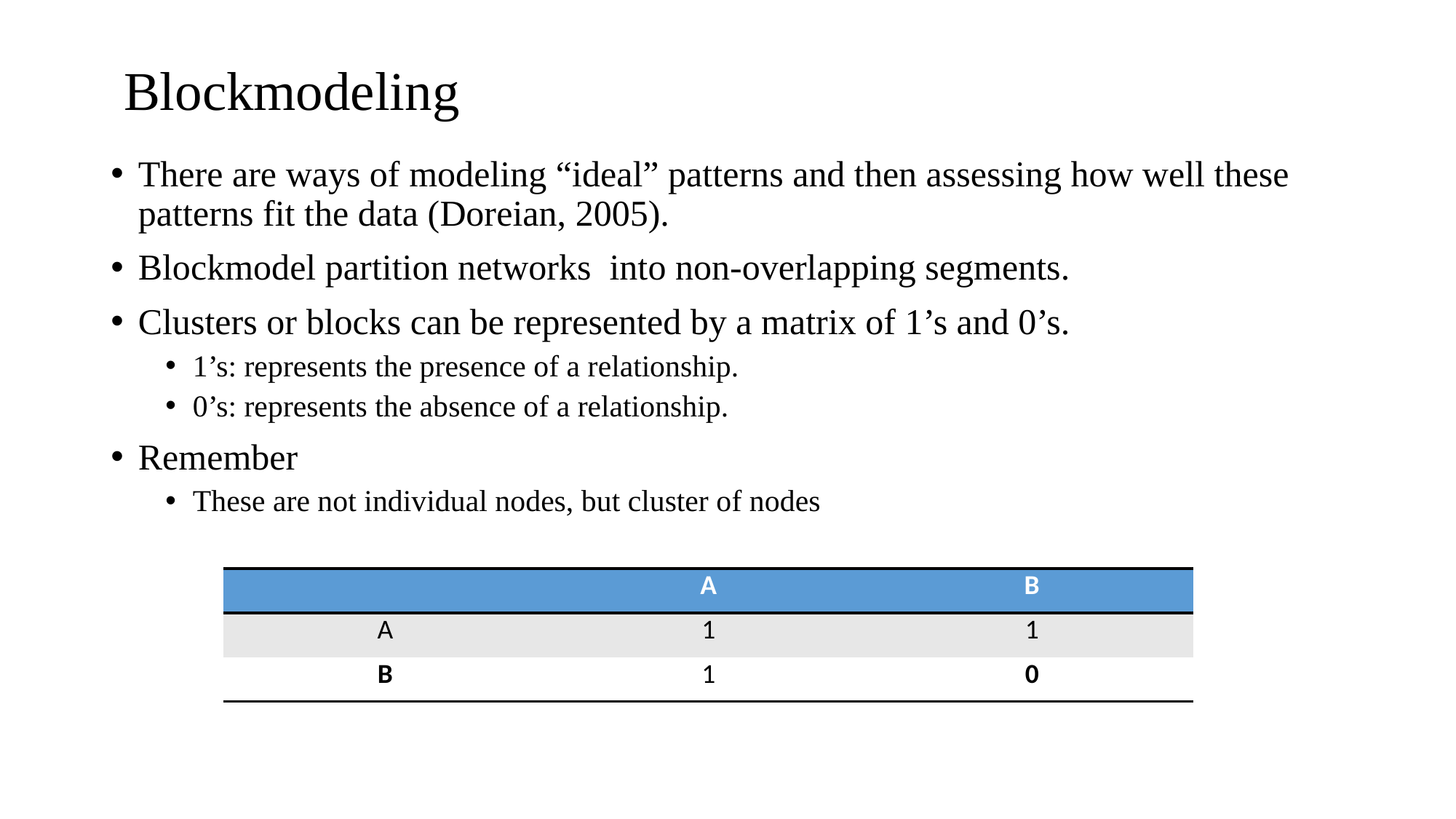

# Blockmodeling
There are ways of modeling “ideal” patterns and then assessing how well these patterns fit the data (Doreian, 2005).
Blockmodel partition networks  into non-overlapping segments.
Clusters or blocks can be represented by a matrix of 1’s and 0’s.
1’s: represents the presence of a relationship.
0’s: represents the absence of a relationship.
Remember
These are not individual nodes, but cluster of nodes

|  | A | B |
| --- | --- | --- |
| A | 1 | 1 |
| B | 1 | 0 |